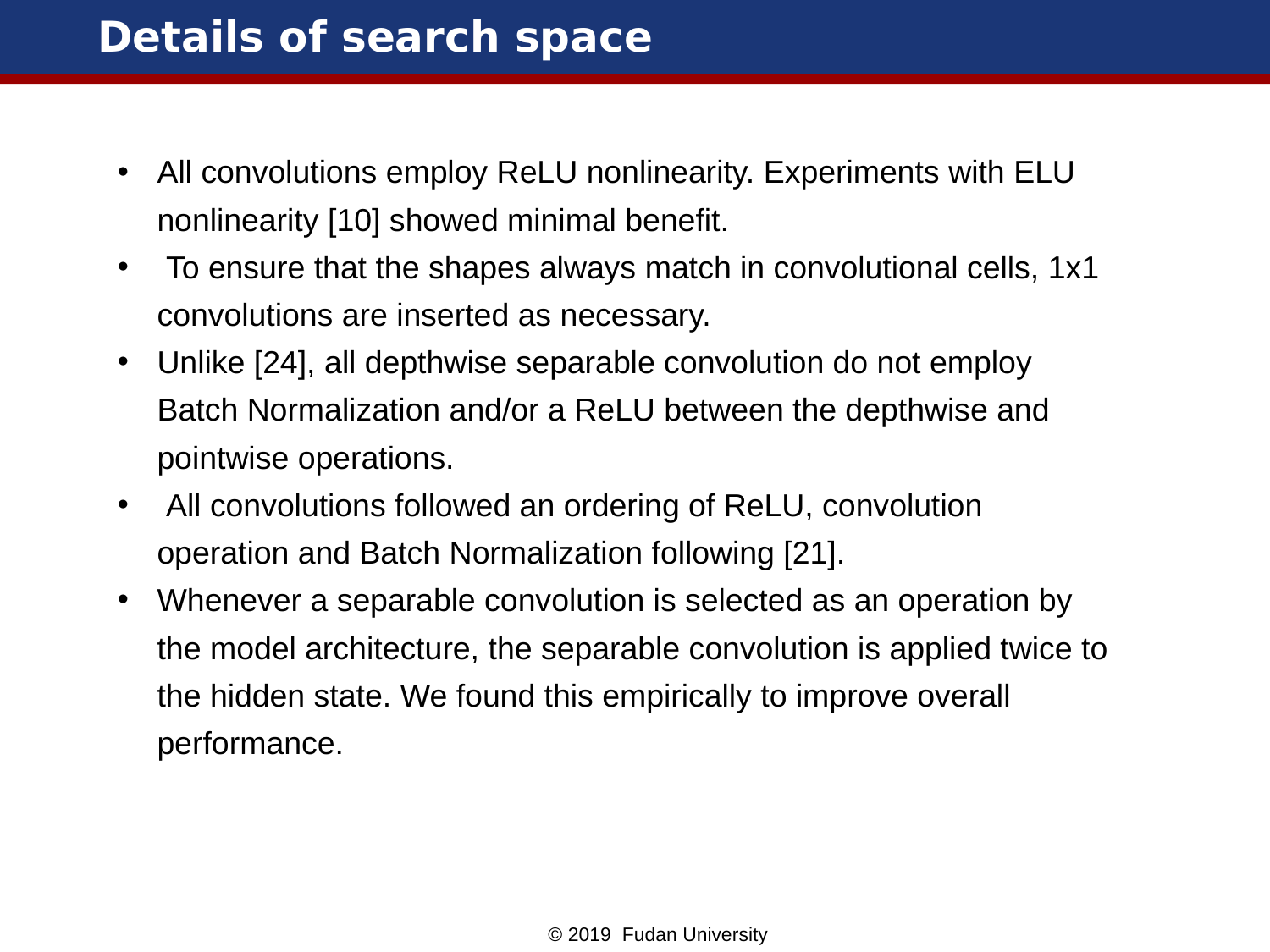

# Details of search space
All convolutions employ ReLU nonlinearity. Experiments with ELU nonlinearity [10] showed minimal benefit.
 To ensure that the shapes always match in convolutional cells, 1x1 convolutions are inserted as necessary.
Unlike [24], all depthwise separable convolution do not employ Batch Normalization and/or a ReLU between the depthwise and pointwise operations.
 All convolutions followed an ordering of ReLU, convolution operation and Batch Normalization following [21].
Whenever a separable convolution is selected as an operation by the model architecture, the separable convolution is applied twice to the hidden state. We found this empirically to improve overall performance.